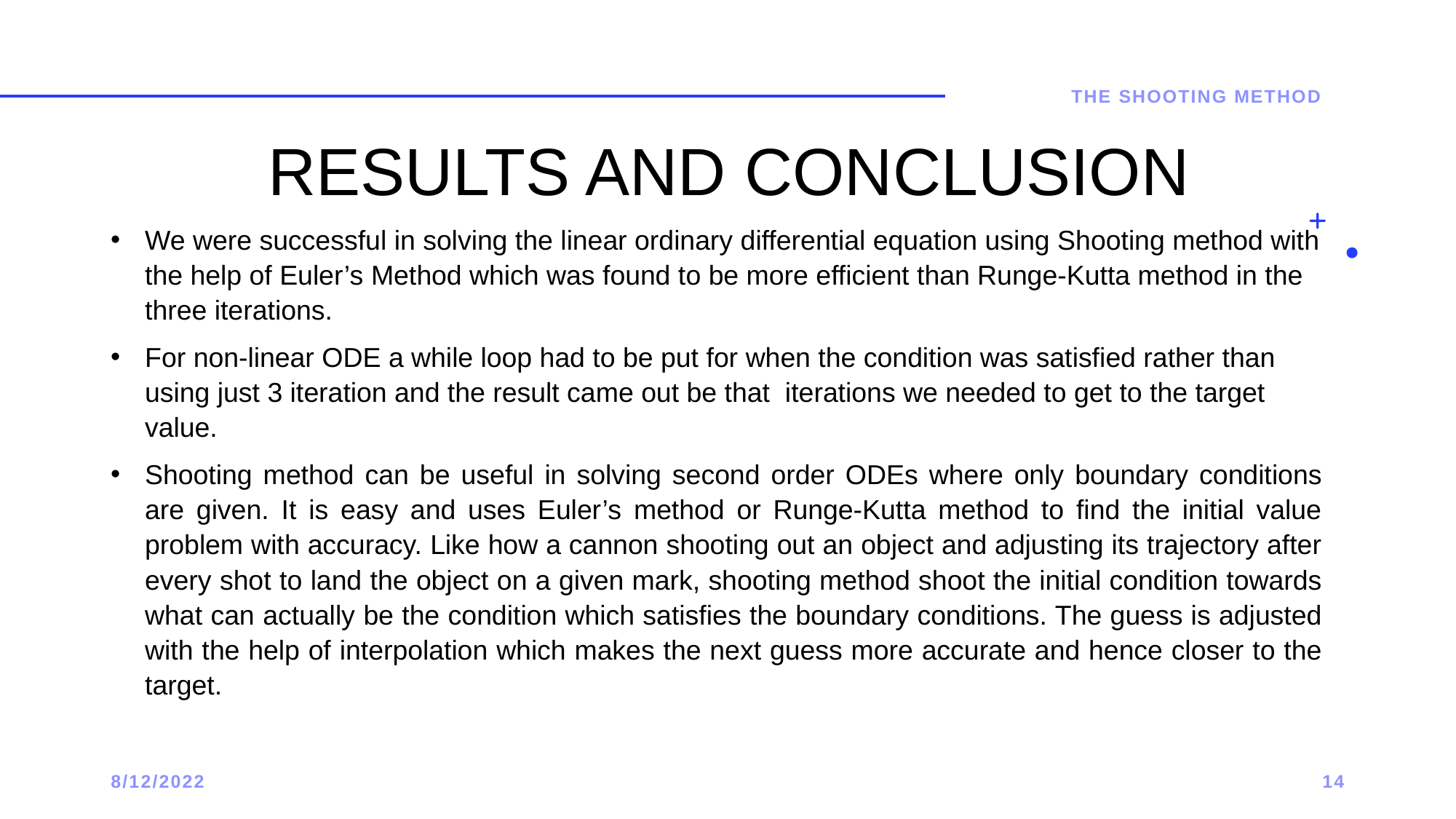

# RESULTS AND CONCLUSION
THE SHOOTING METHOD
We were successful in solving the linear ordinary differential equation using Shooting method with the help of Euler’s Method which was found to be more efficient than Runge-Kutta method in the three iterations.
For non-linear ODE a while loop had to be put for when the condition was satisfied rather than using just 3 iteration and the result came out be that  iterations we needed to get to the target value.
Shooting method can be useful in solving second order ODEs where only boundary conditions are given. It is easy and uses Euler’s method or Runge-Kutta method to find the initial value problem with accuracy. Like how a cannon shooting out an object and adjusting its trajectory after every shot to land the object on a given mark, shooting method shoot the initial condition towards what can actually be the condition which satisfies the boundary conditions. The guess is adjusted with the help of interpolation which makes the next guess more accurate and hence closer to the target.

8/12/2022
14